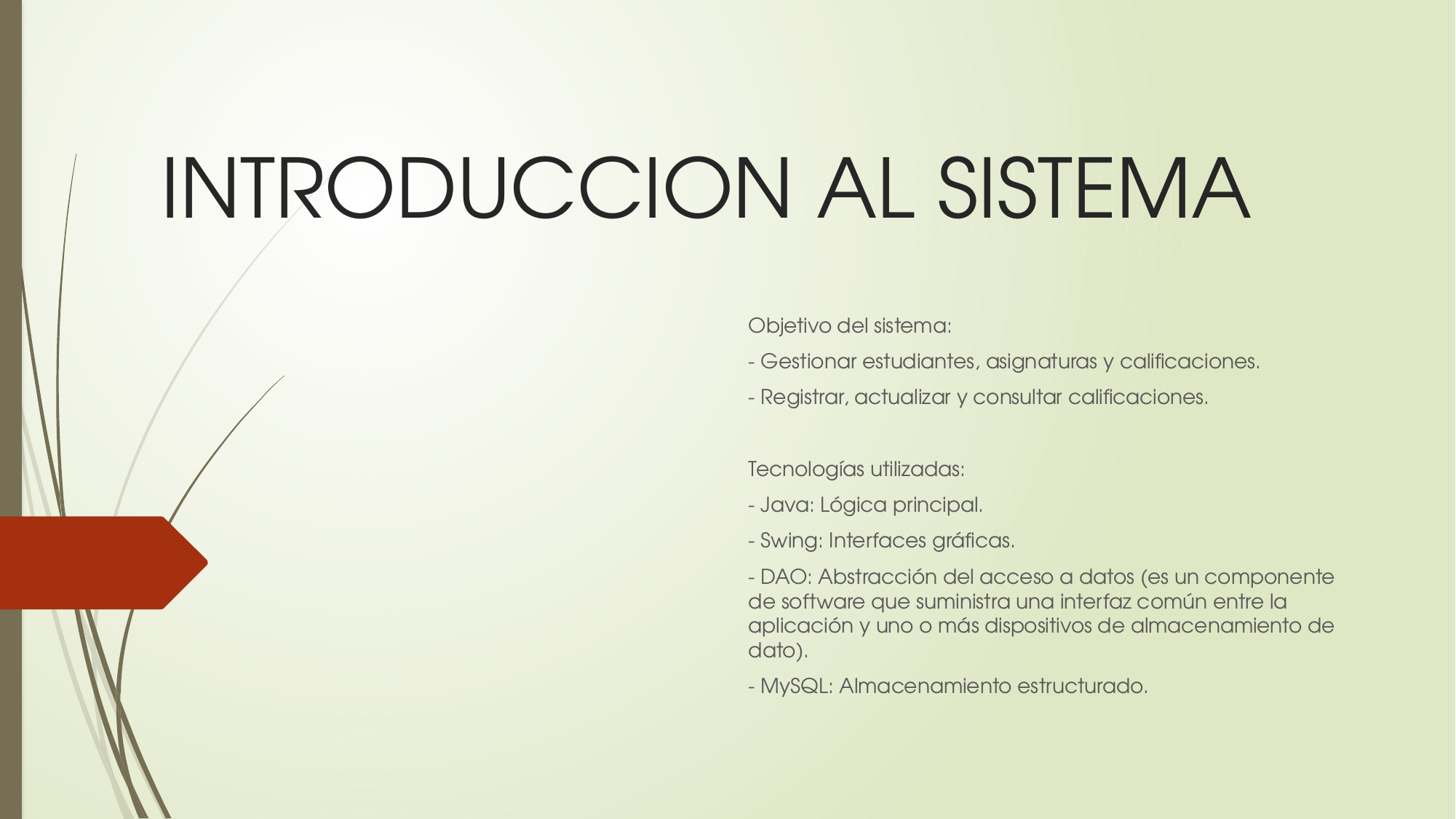

# INTRODUCCION AL SISTEMA
Objetivo del sistema:
- Gestionar estudiantes, asignaturas y calificaciones.
- Registrar, actualizar y consultar calificaciones.

Tecnologías utilizadas:
- Java: Lógica principal.
- Swing: Interfaces gráficas.
- DAO: Abstracción del acceso a datos (es un componente de software que suministra una interfaz común entre la aplicación y uno o más dispositivos de almacenamiento de dato).
- MySQL: Almacenamiento estructurado.